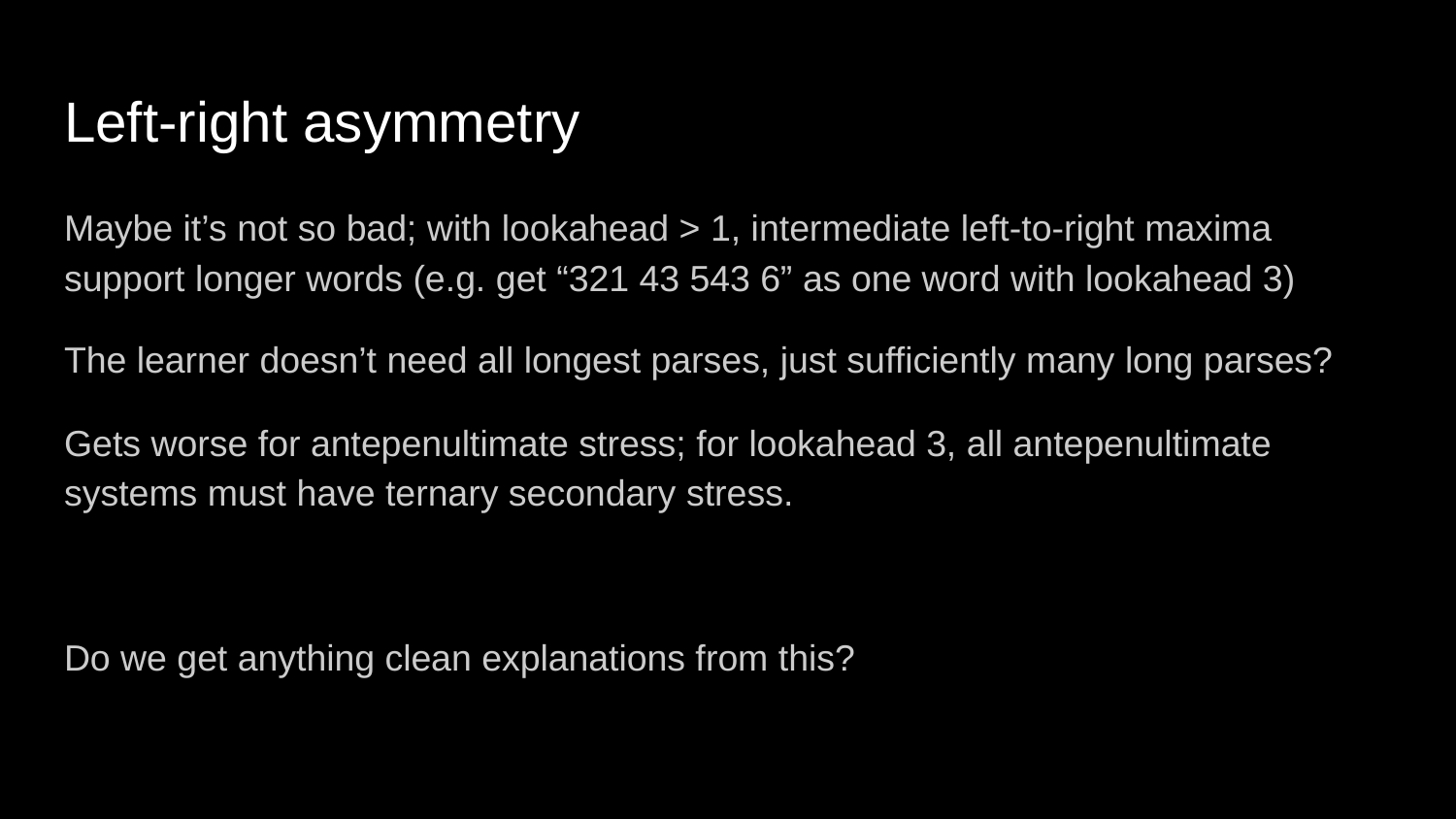

# Left-right asymmetry
Maybe it’s not so bad; with lookahead > 1, intermediate left-to-right maxima support longer words (e.g. get “321 43 543 6” as one word with lookahead 3)
The learner doesn’t need all longest parses, just sufficiently many long parses?
Gets worse for antepenultimate stress; for lookahead 3, all antepenultimate systems must have ternary secondary stress.

Do we get anything clean explanations from this?